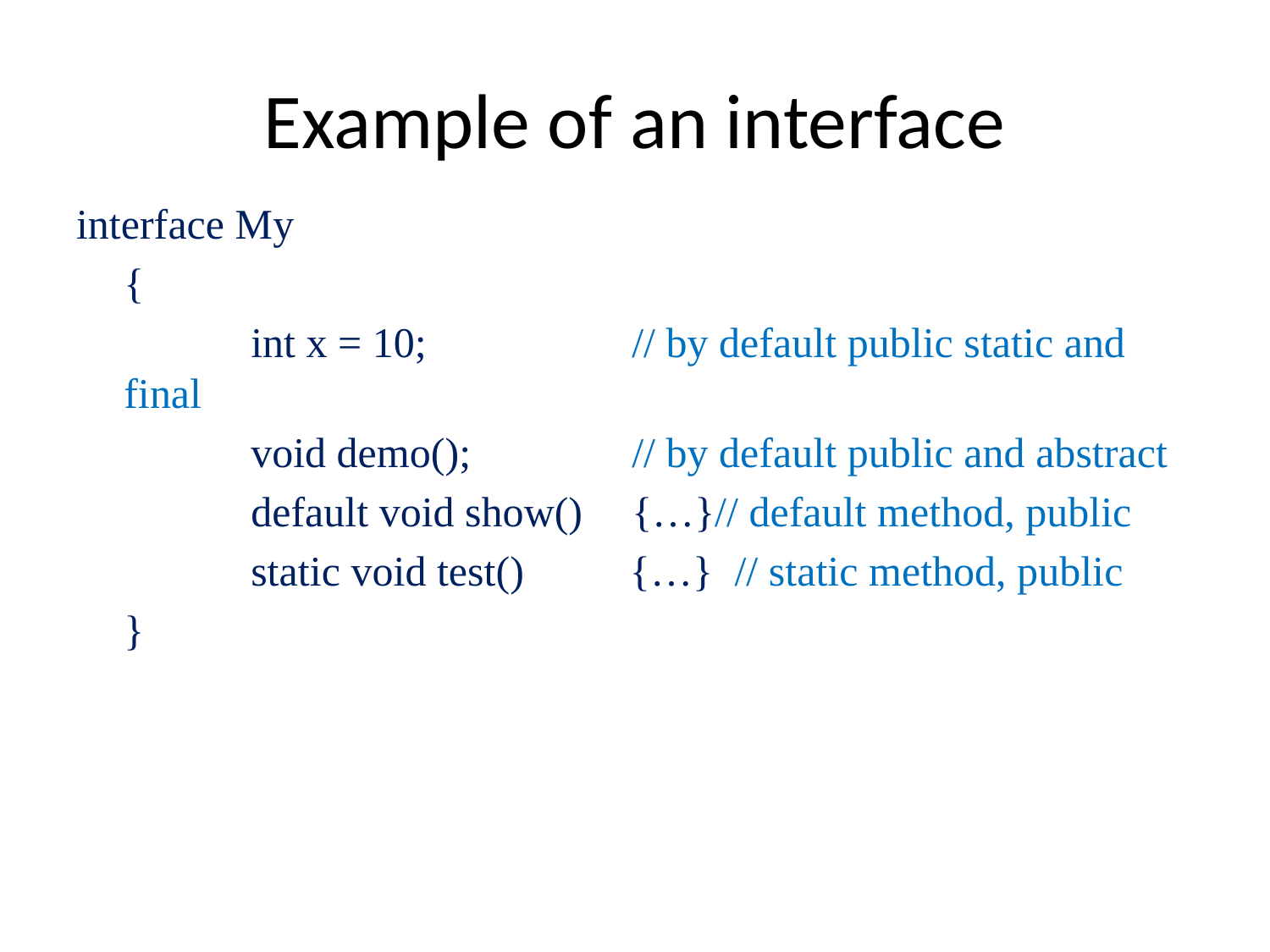

# Example of an interface
interface My
	{
		int x = 10;		// by default public static and final
		void demo();		// by default public and abstract
		default void show()	{…}// default method, public
		static void test()          {…}  // static method, public
   	}